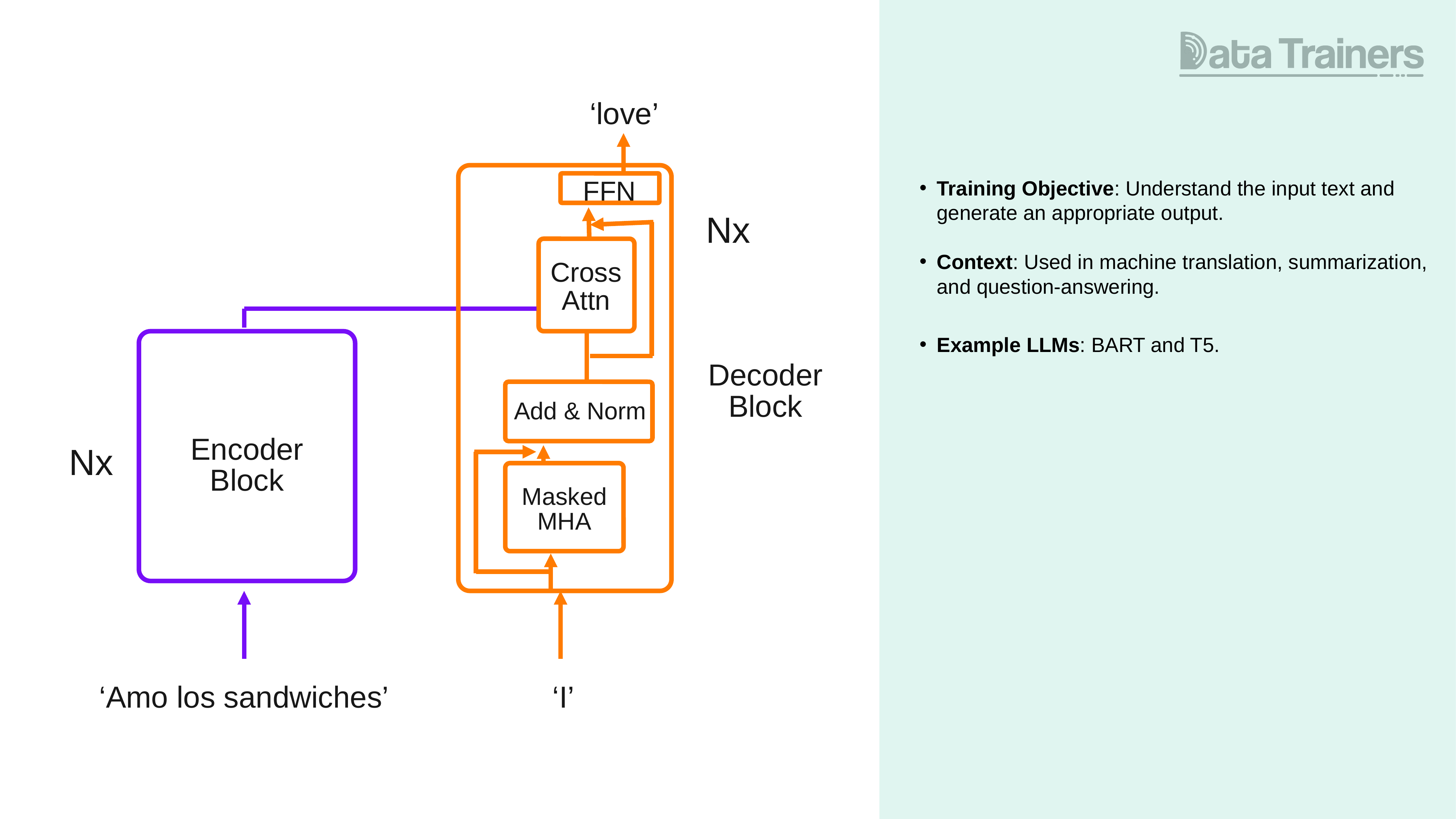

‘love’

FFN

Nx

Cross
Attn

Decoder
Block

Add & Norm
Encoder
Block
Nx

Masked
MHA

‘Amo los sandwiches’
‘I’
Training Objective: Understand the input text and generate an appropriate output.

Context: Used in machine translation, summarization, and question-answering.

Example LLMs: BART and T5.